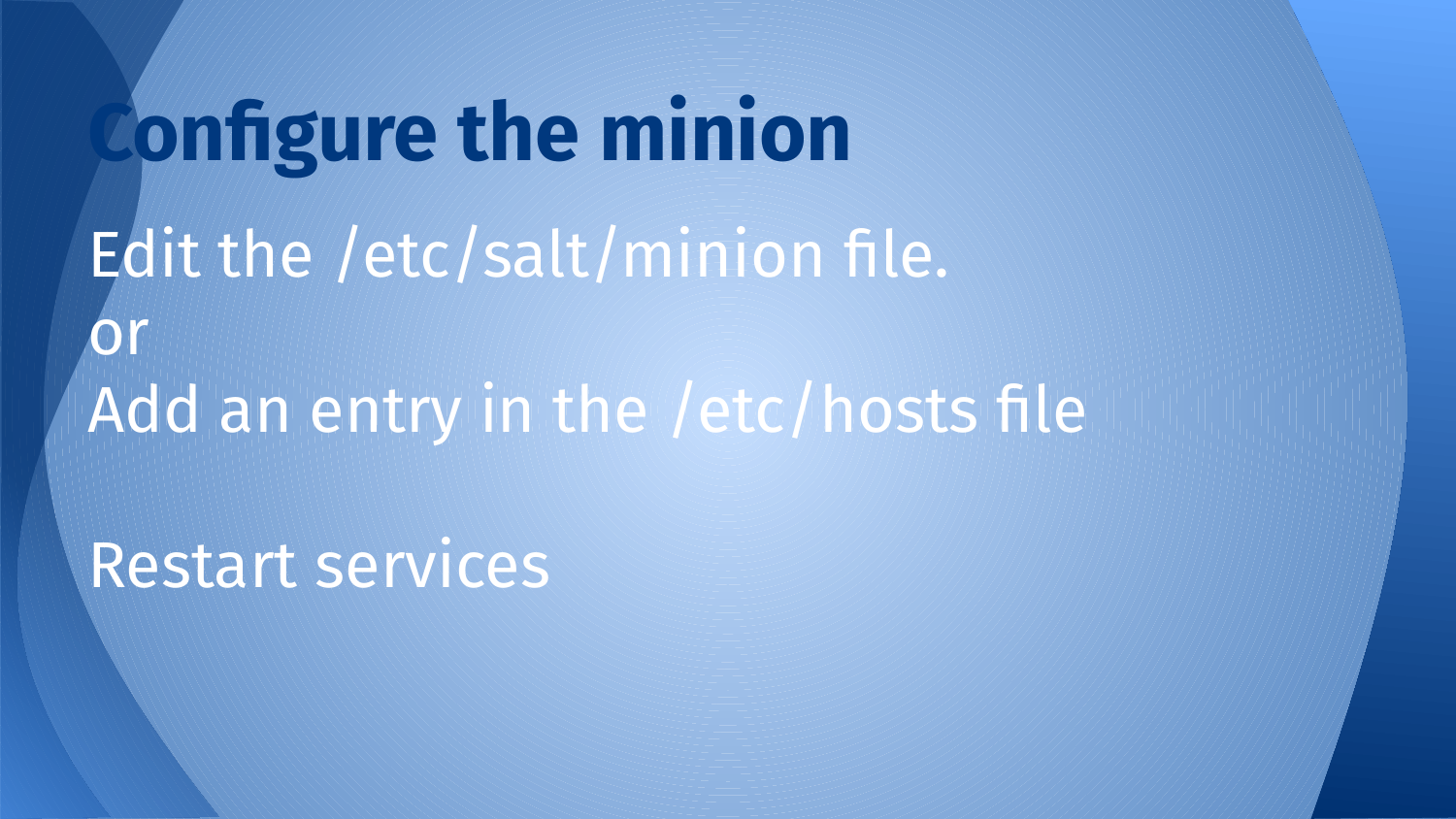

# Configure the minion
Edit the /etc/salt/minion file.
or
Add an entry in the /etc/hosts file

Restart services